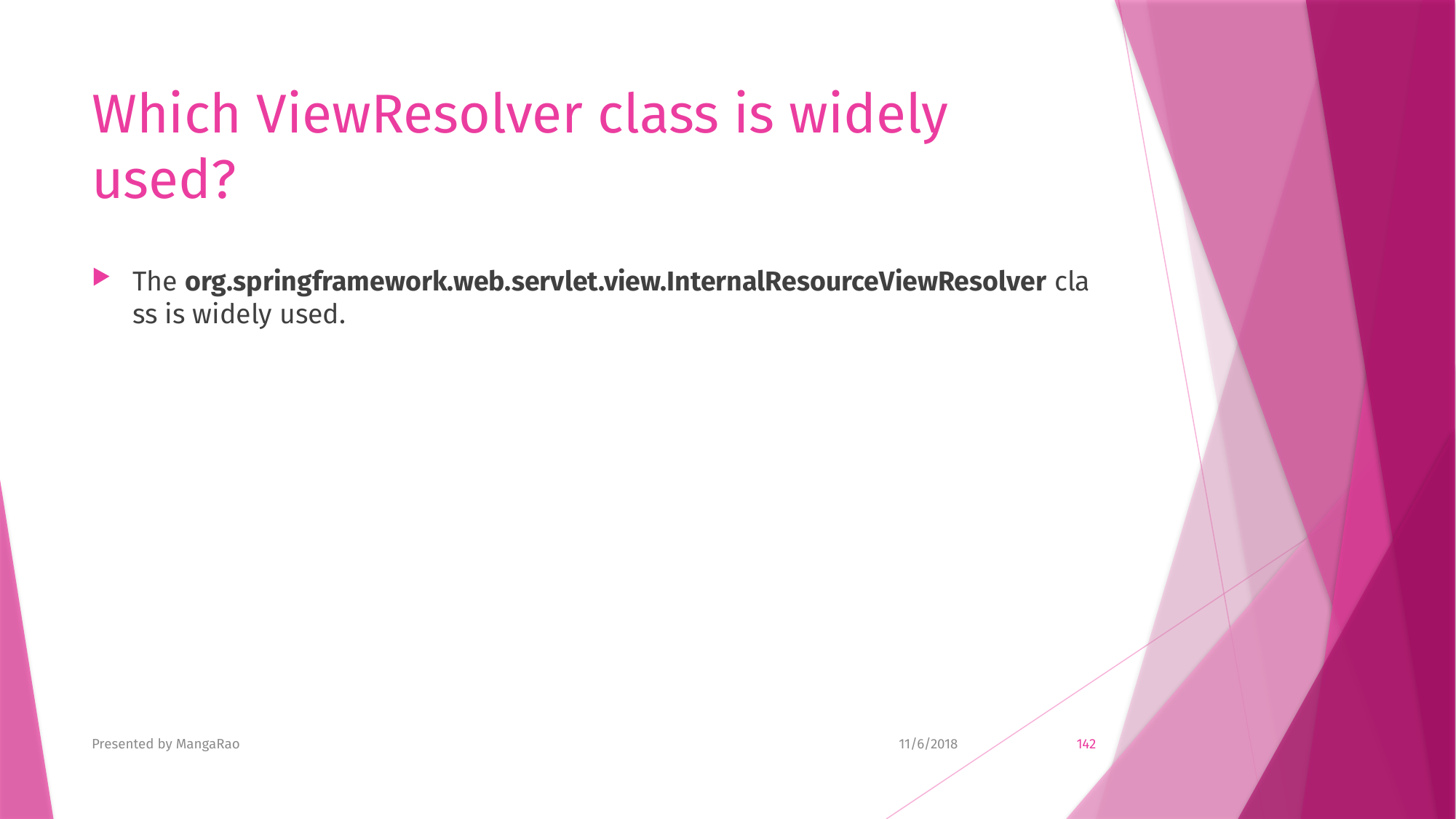

# Which ViewResolver class is widely used?
The org.springframework.web.servlet.view.InternalResourceViewResolver class is widely used.
Presented by MangaRao
11/6/2018
142